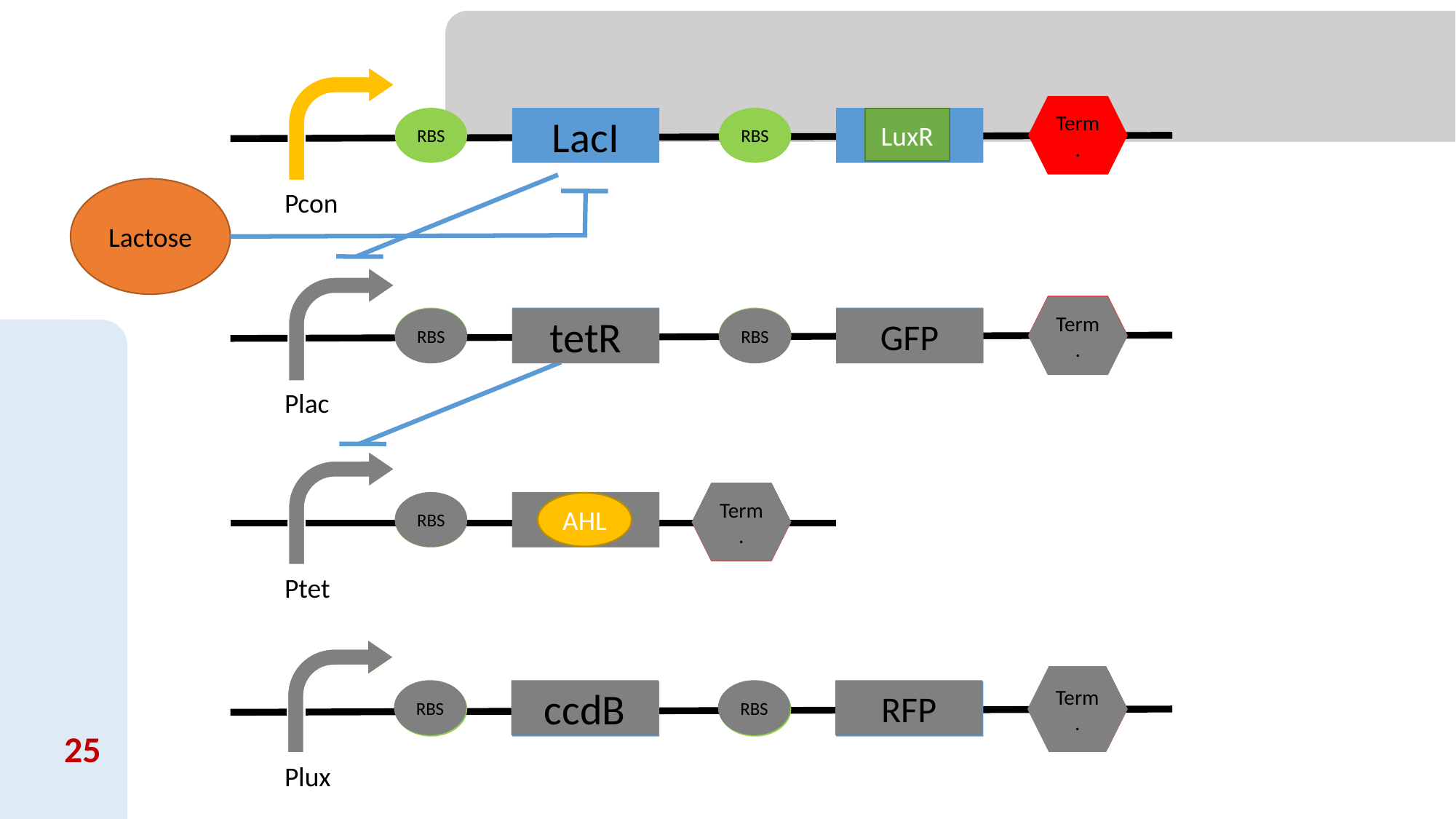

Term.
RBS
LacI
RBS
LuxR
LuxR
Lactose
Pcon

Term.
Term.
RBS
tetR
RBS
GFP
RBS
tetR
RBS
GFP
Plac

Term.
Term.
RBS
LuxI
RBS
LuxI
AHL
Ptet

Term.
Term.
RBS
ccdB
RBS
RFP
RBS
ccdB
RBS
RFP
25
Plux